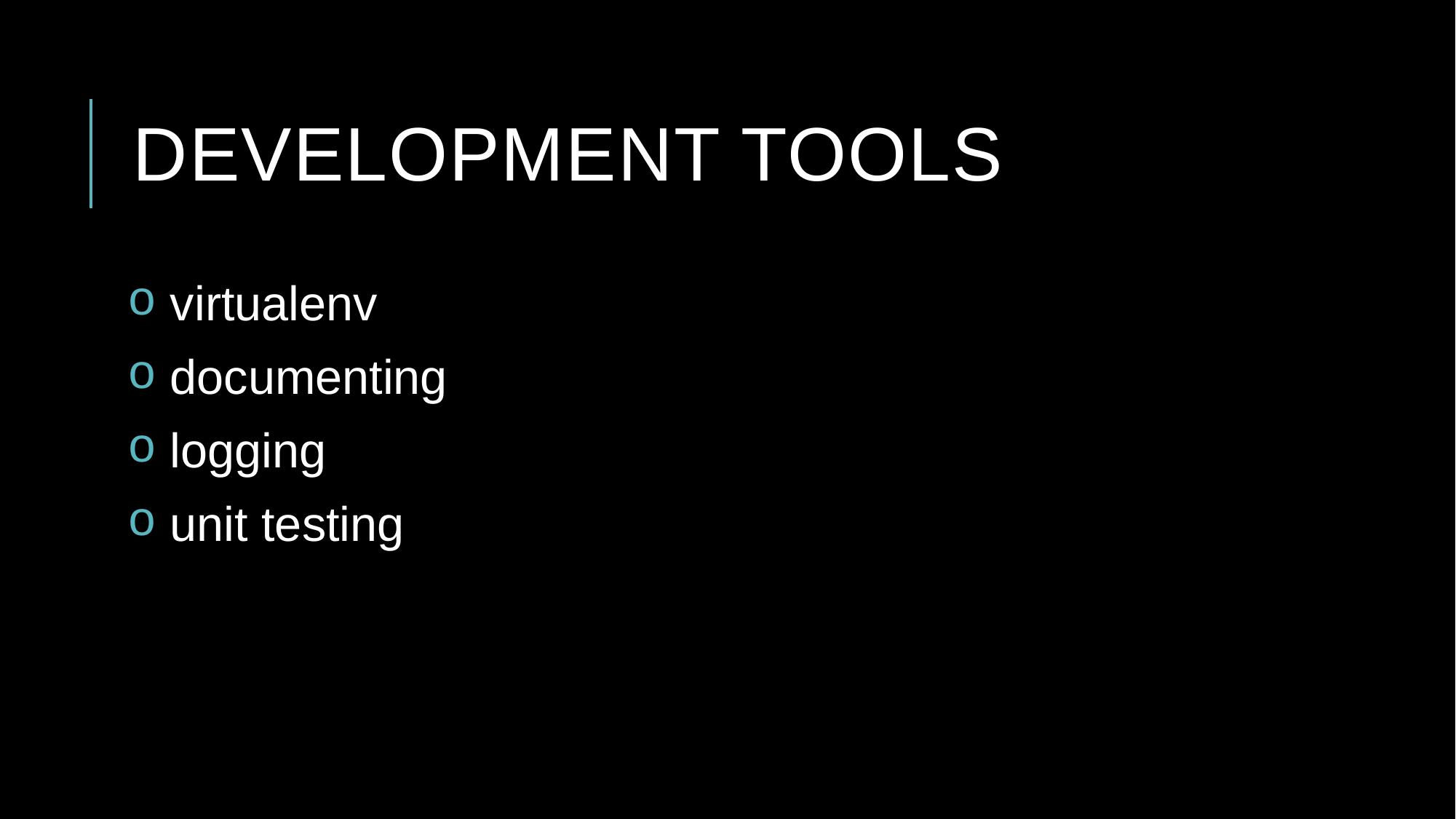

# Development tools
 virtualenv
 documenting
 logging
 unit testing